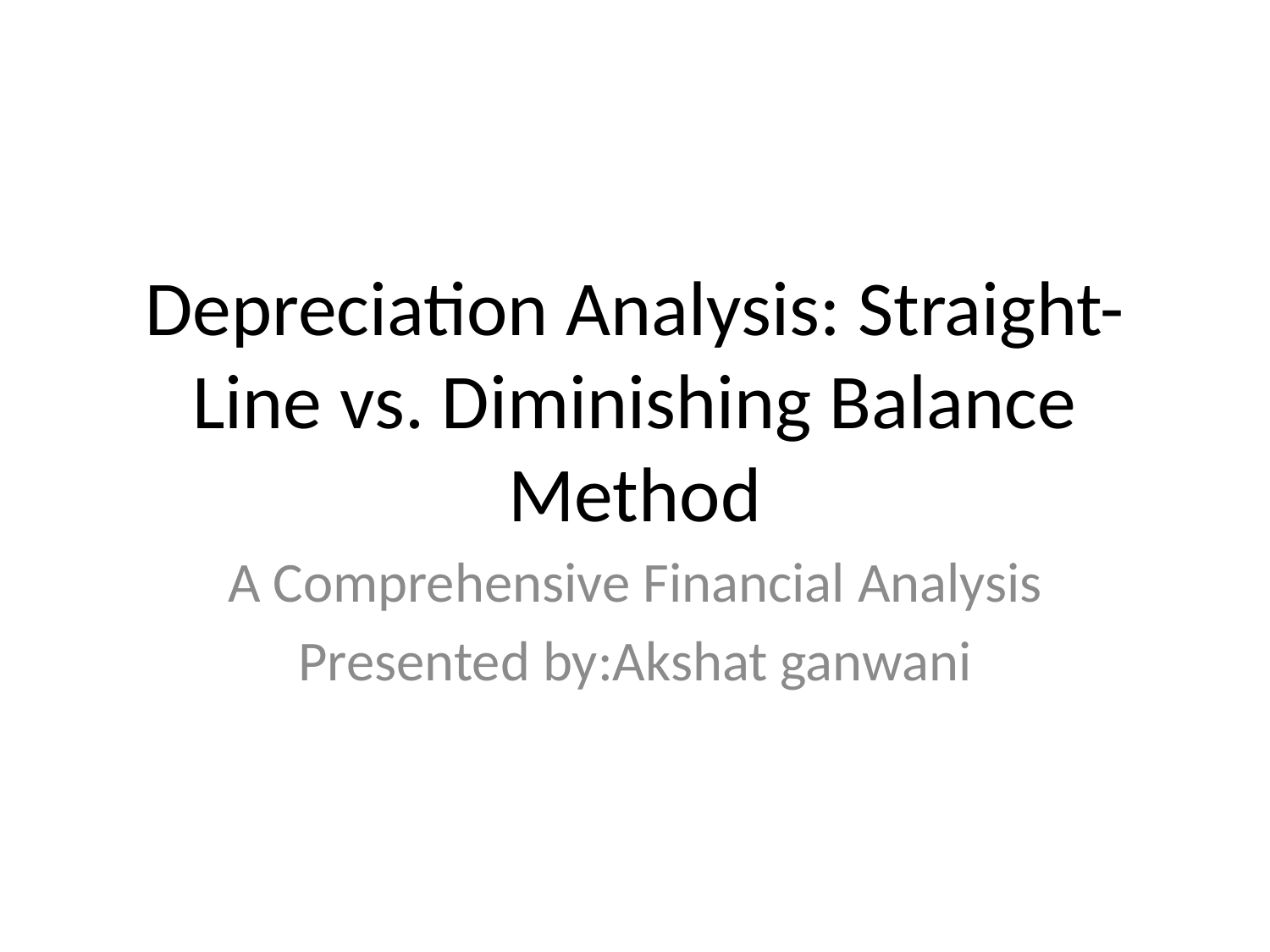

# Depreciation Analysis: Straight-Line vs. Diminishing Balance Method
A Comprehensive Financial Analysis
Presented by:Akshat ganwani